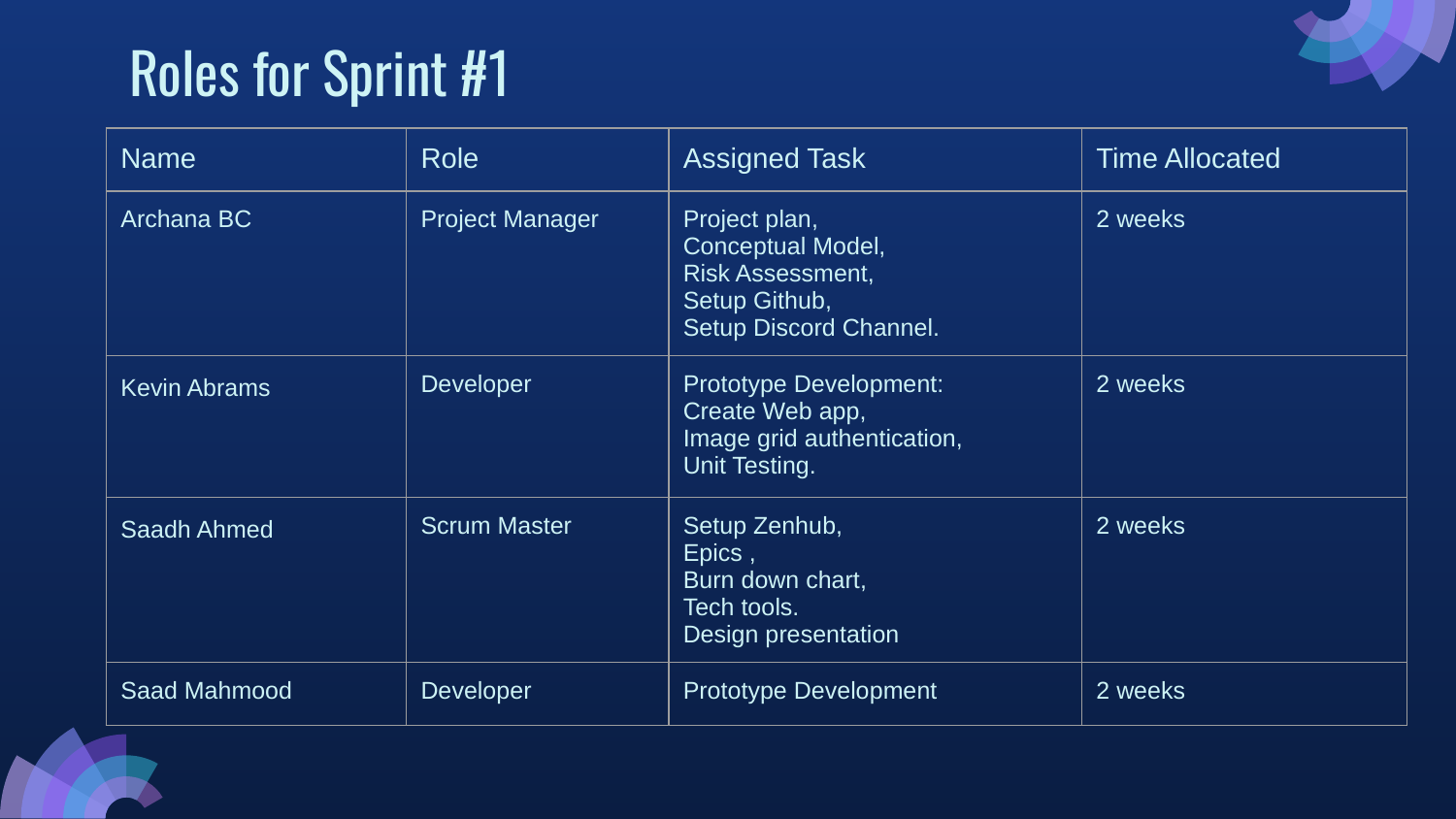

# Roles for Sprint #1
| Name | Role | Assigned Task | Time Allocated |
| --- | --- | --- | --- |
| Archana BC | Project Manager | Project plan, Conceptual Model, Risk Assessment, Setup Github, Setup Discord Channel. | 2 weeks |
| Kevin Abrams | Developer | Prototype Development: Create Web app, Image grid authentication, Unit Testing. | 2 weeks |
| Saadh Ahmed | Scrum Master | Setup Zenhub, Epics , Burn down chart, Tech tools. Design presentation | 2 weeks |
| Saad Mahmood | Developer | Prototype Development | 2 weeks |